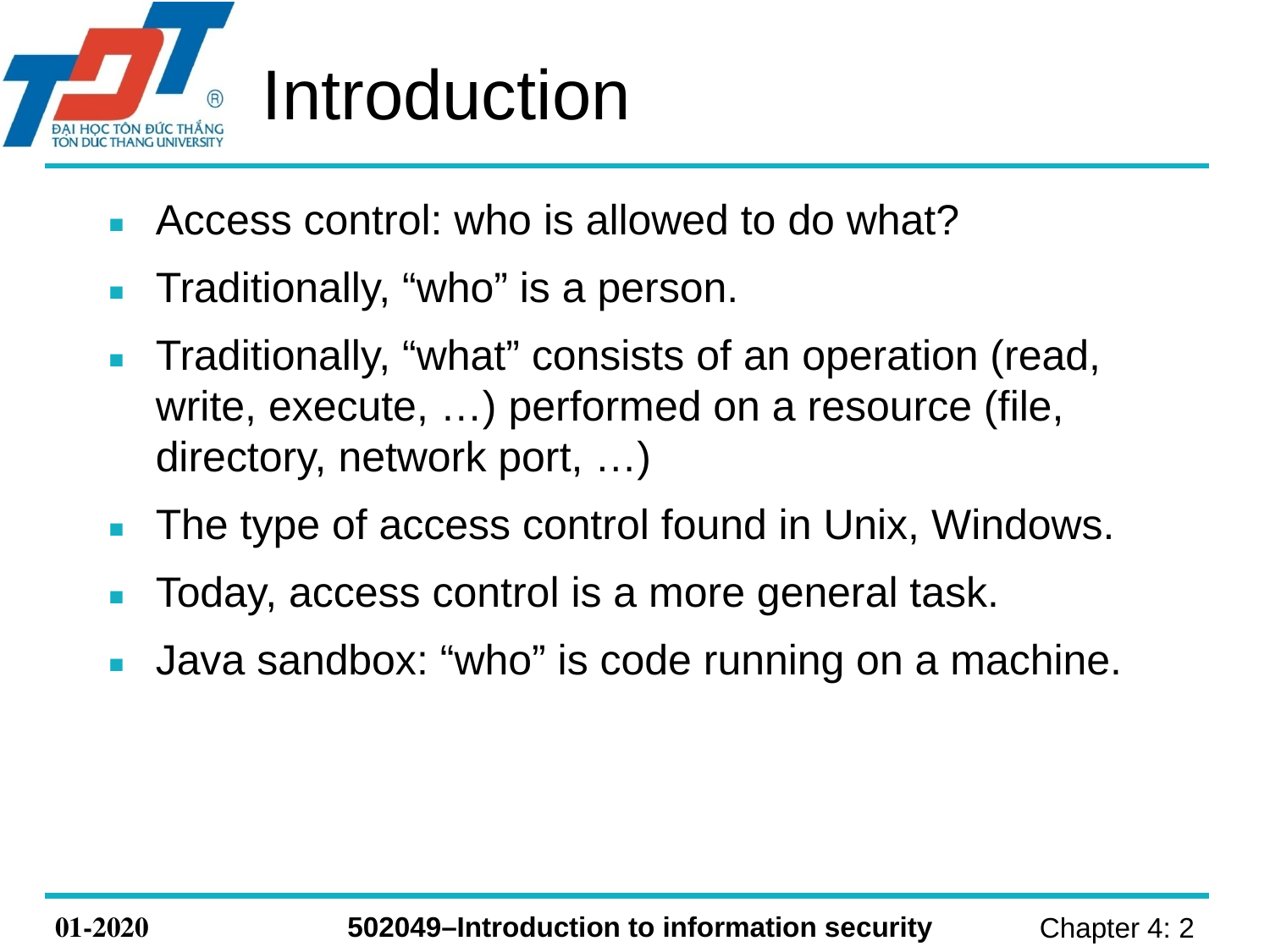

# Introduction
Access control: who is allowed to do what?
Traditionally, “who” is a person.
Traditionally, “what” consists of an operation (read, write, execute, …) performed on a resource (file, directory, network port, …)
The type of access control found in Unix, Windows.
Today, access control is a more general task.
Java sandbox: “who” is code running on a machine.